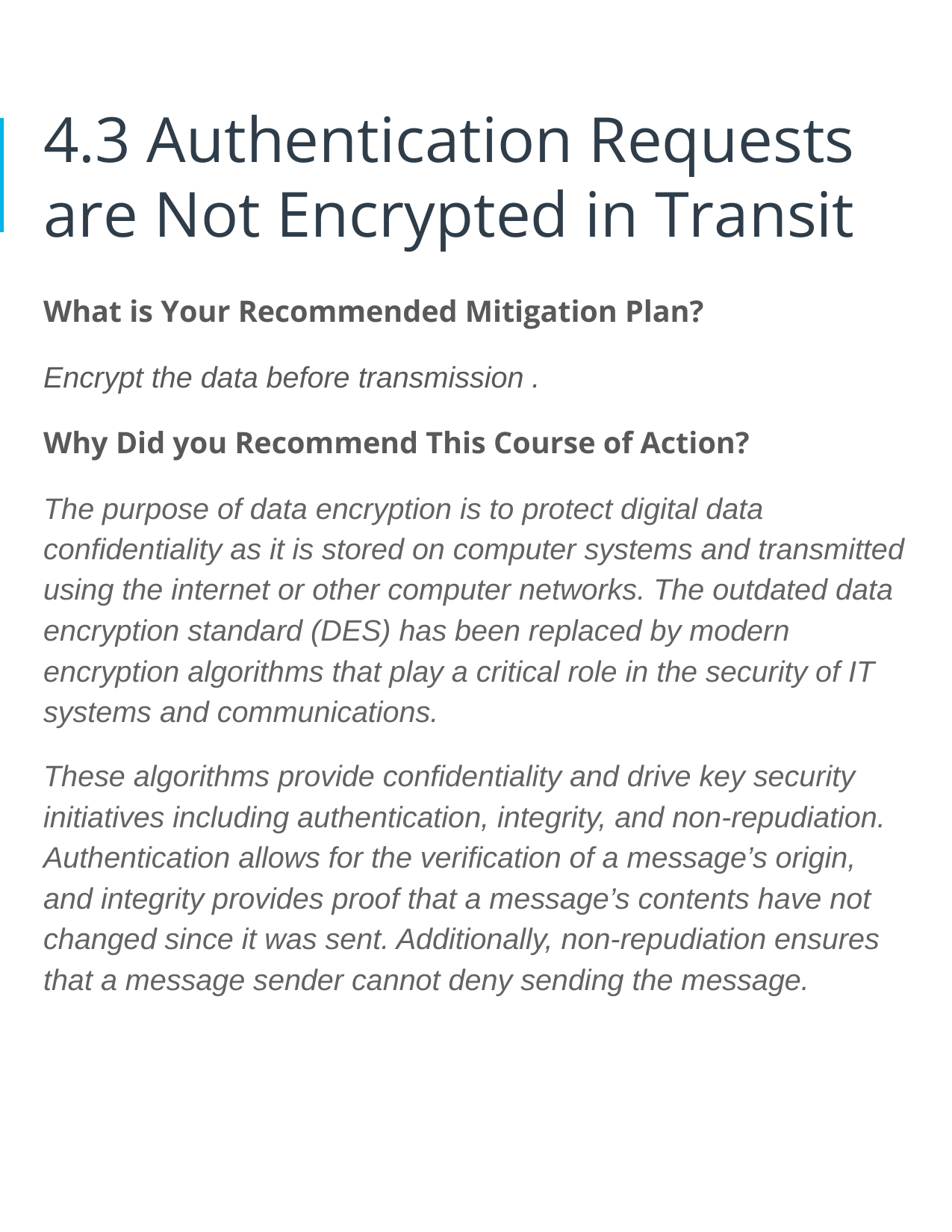

4.3 Authentication Requests are Not Encrypted in Transit
What is Your Recommended Mitigation Plan?
Encrypt the data before transmission .
Why Did you Recommend This Course of Action?
The purpose of data encryption is to protect digital data confidentiality as it is stored on computer systems and transmitted using the internet or other computer networks. The outdated data encryption standard (DES) has been replaced by modern encryption algorithms that play a critical role in the security of IT systems and communications.
These algorithms provide confidentiality and drive key security initiatives including authentication, integrity, and non-repudiation. Authentication allows for the verification of a message’s origin, and integrity provides proof that a message’s contents have not changed since it was sent. Additionally, non-repudiation ensures that a message sender cannot deny sending the message.